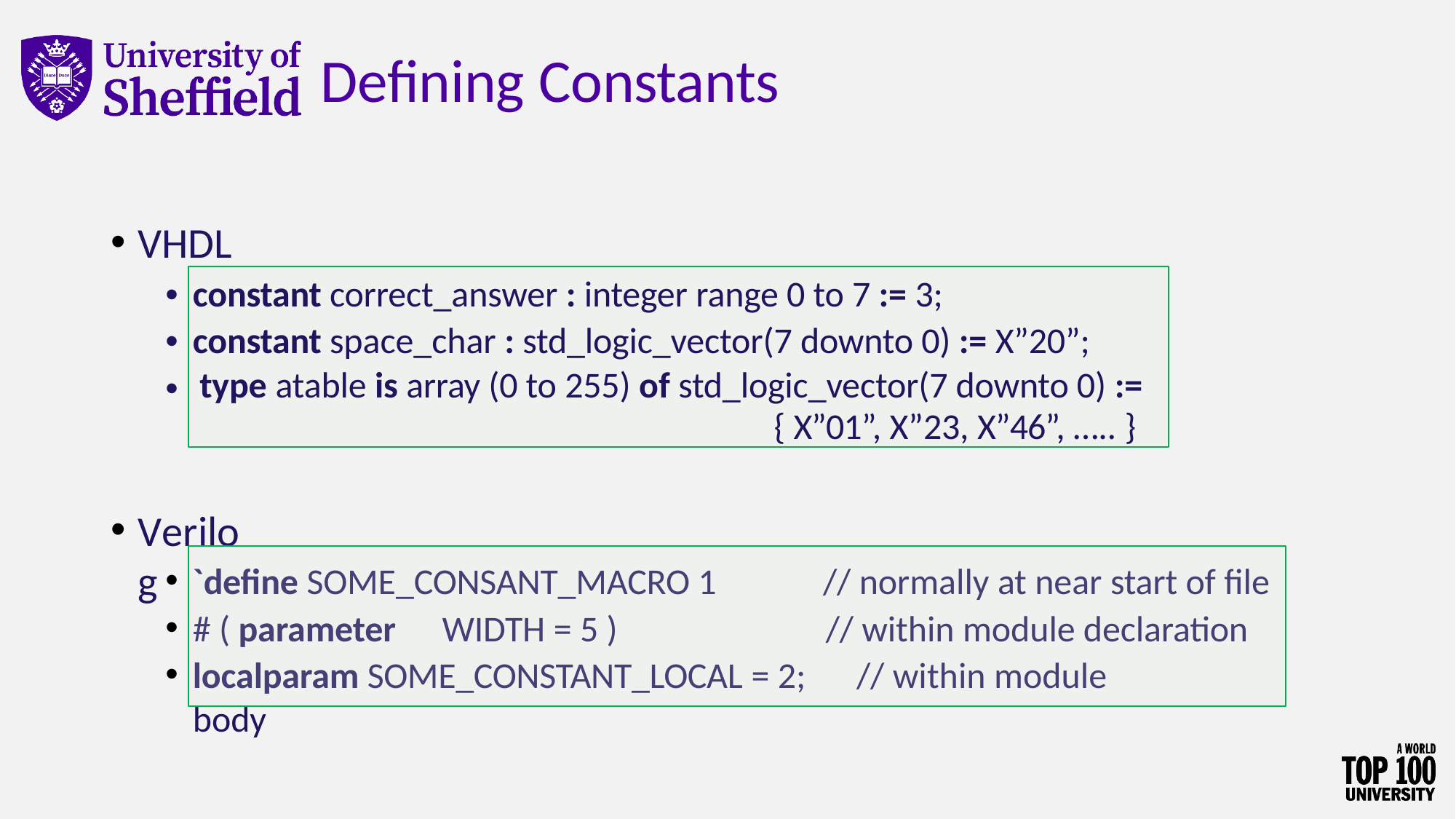

# Defining Constants
VHDL
•
•
•
constant correct_answer : integer range 0 to 7 := 3;
constant space_char : std_logic_vector(7 downto 0) := X”20”;
type atable is array (0 to 255) of std_logic_vector(7 downto 0) :=
{ X”01”, X”23, X”46”, ….. }
Verilog

`define SOME_CONSANT_MACRO 1
# ( parameter	WIDTH = 5 )
localparam SOME_CONSTANT_LOCAL = 2;	// within module body
// normally at near start of file
// within module declaration